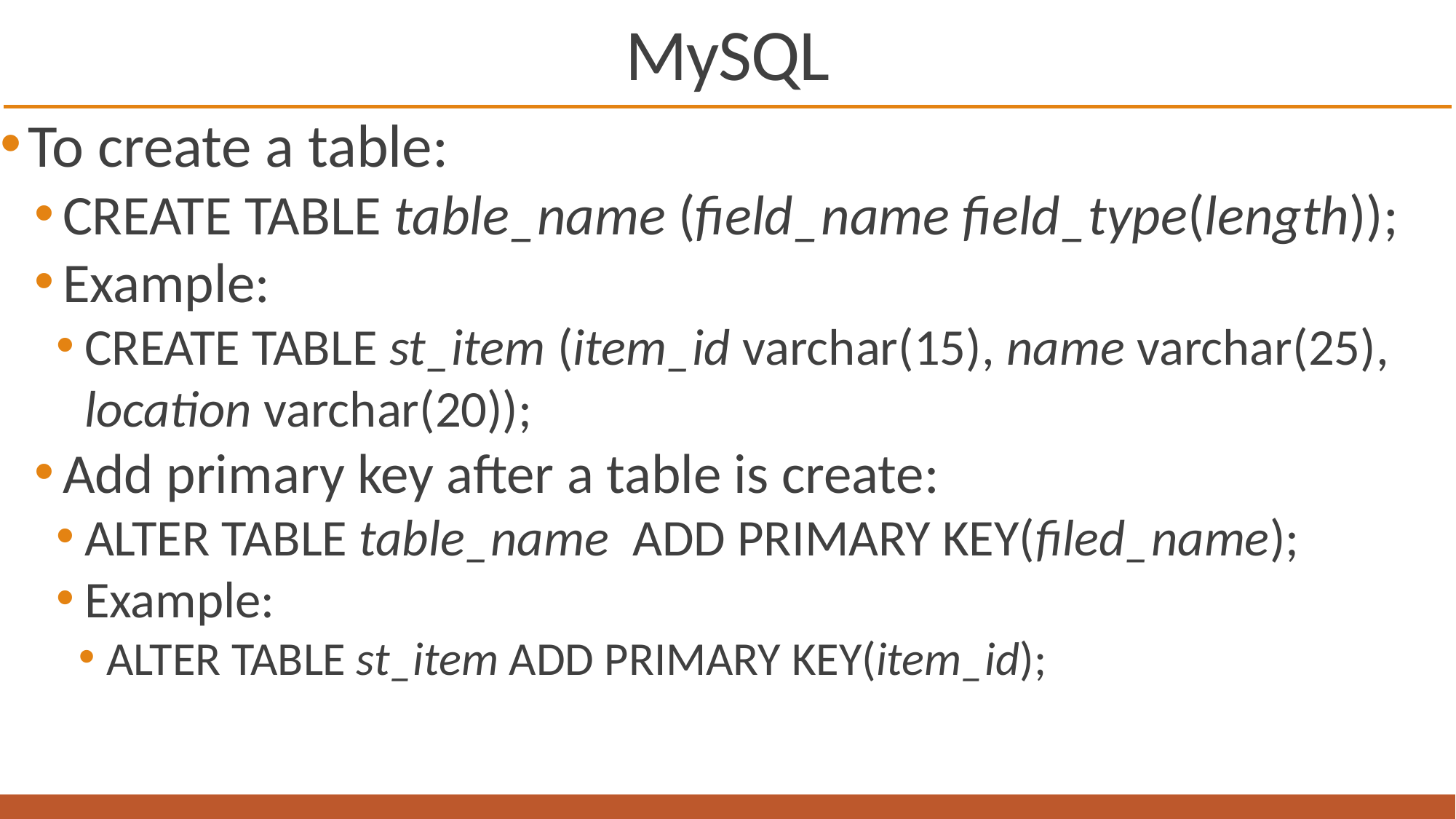

# MySQL
To create a table:
CREATE TABLE table_name (field_name field_type(length));
Example:
CREATE TABLE st_item (item_id varchar(15), name varchar(25), location varchar(20));
Add primary key after a table is create:
ALTER TABLE table_name  ADD PRIMARY KEY(filed_name);
Example:
ALTER TABLE st_item ADD PRIMARY KEY(item_id);